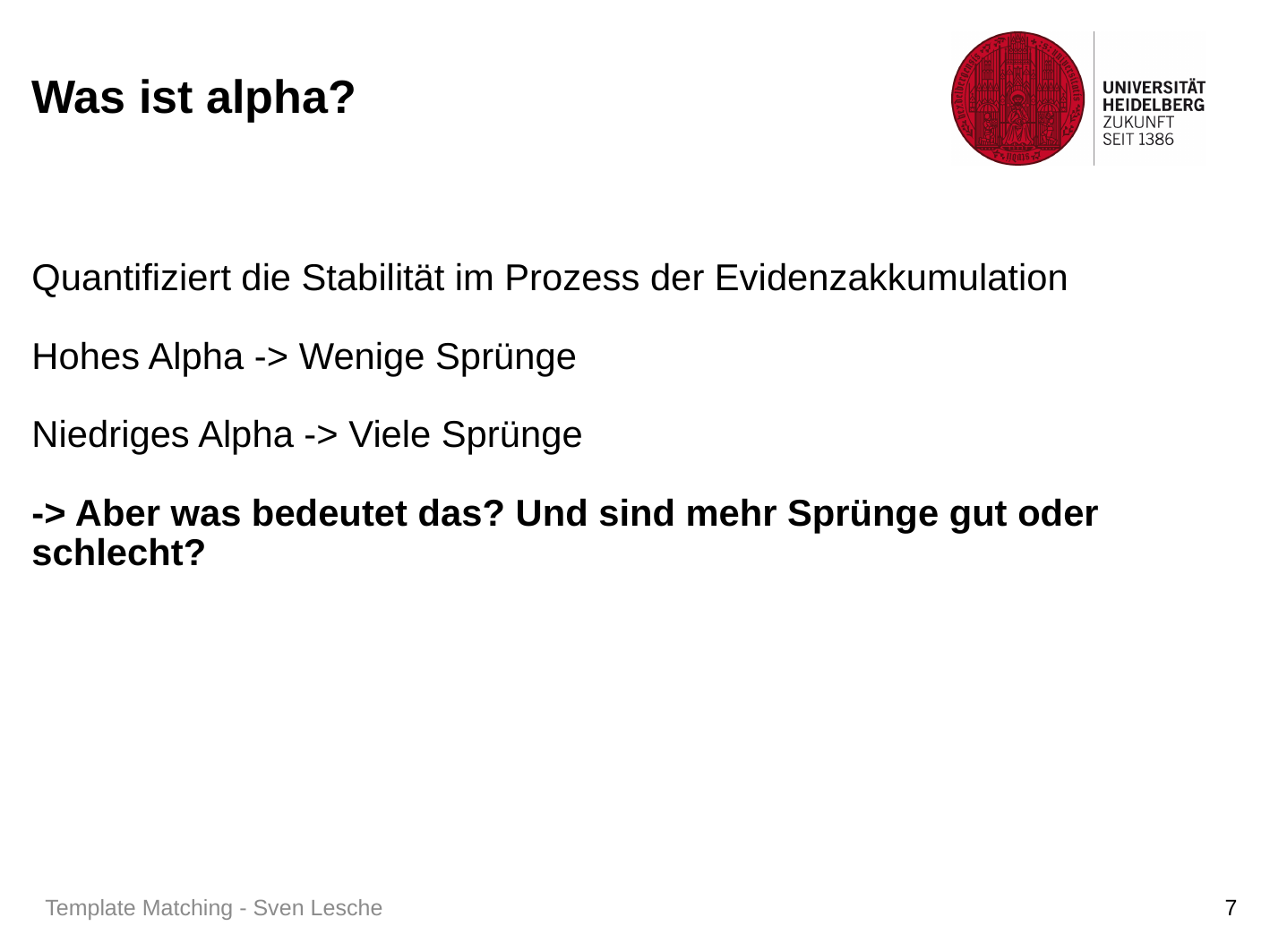

# Was ist alpha?
Quantifiziert die Stabilität im Prozess der Evidenzakkumulation

Hohes Alpha -> Wenige Sprünge

Niedriges Alpha -> Viele Sprünge

-> Aber was bedeutet das? Und sind mehr Sprünge gut oder schlecht?
Template Matching - Sven Lesche
7